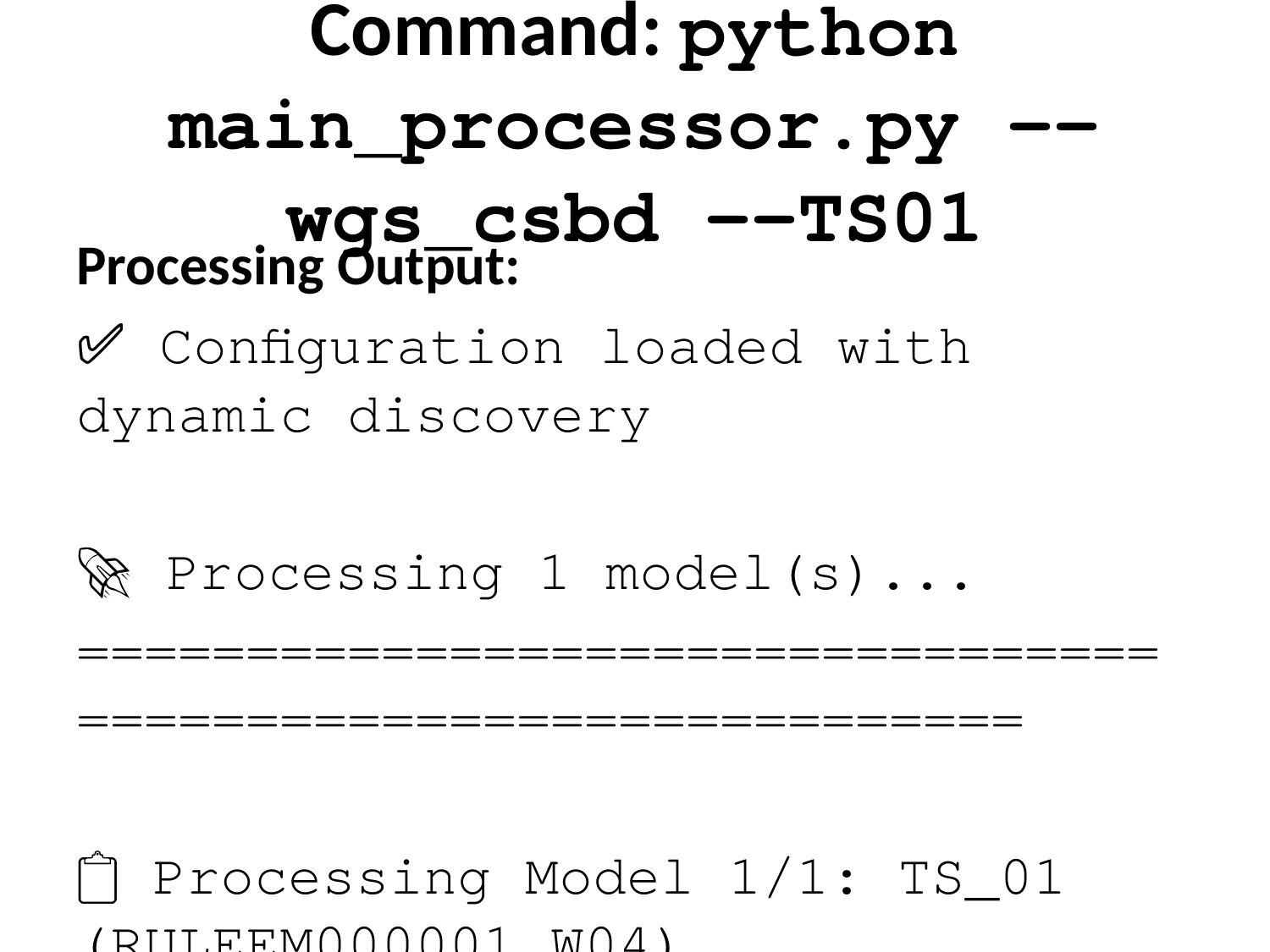

# Command: python main_processor.py --wgs_csbd --TS01
Processing Output:
✅ Configuration loaded with dynamic discovery

🚀 Processing 1 model(s)...
============================================================

📋 Processing Model 1/1: TS_01 (RULEEM000001_W04)
----------------------------------------
Files to be renamed and moved:
============================================================
Current: TC#01_od#deny.json
Converting to new template...
New:     TC#01_od#RULEEM000001#W04#LR.json
Moving to: renaming_jsons\TS_01_Covid_WGS_CSBD_RULEEM000001_W04_dis\regression
----------------------------------------
✓ Successfully copied and renamed: TC#01_od#deny.json → TC#01_od#RULEEM000001#W04#LR.json
✓ Removed original file: TC#01_od#deny.json

============================================================
Generating Postman collection...
----------------------------------------
Found 1 JSON files for collection 'TS_01_Covid_Collection'
✅ Generated Postman collection: postman_collections\TS_01_Covid_Collection\postman_collection.json
   - Collection: TS_01_Covid_Collection
   - Requests: 1
   - Files processed: 1

🎯 Ready for API testing!